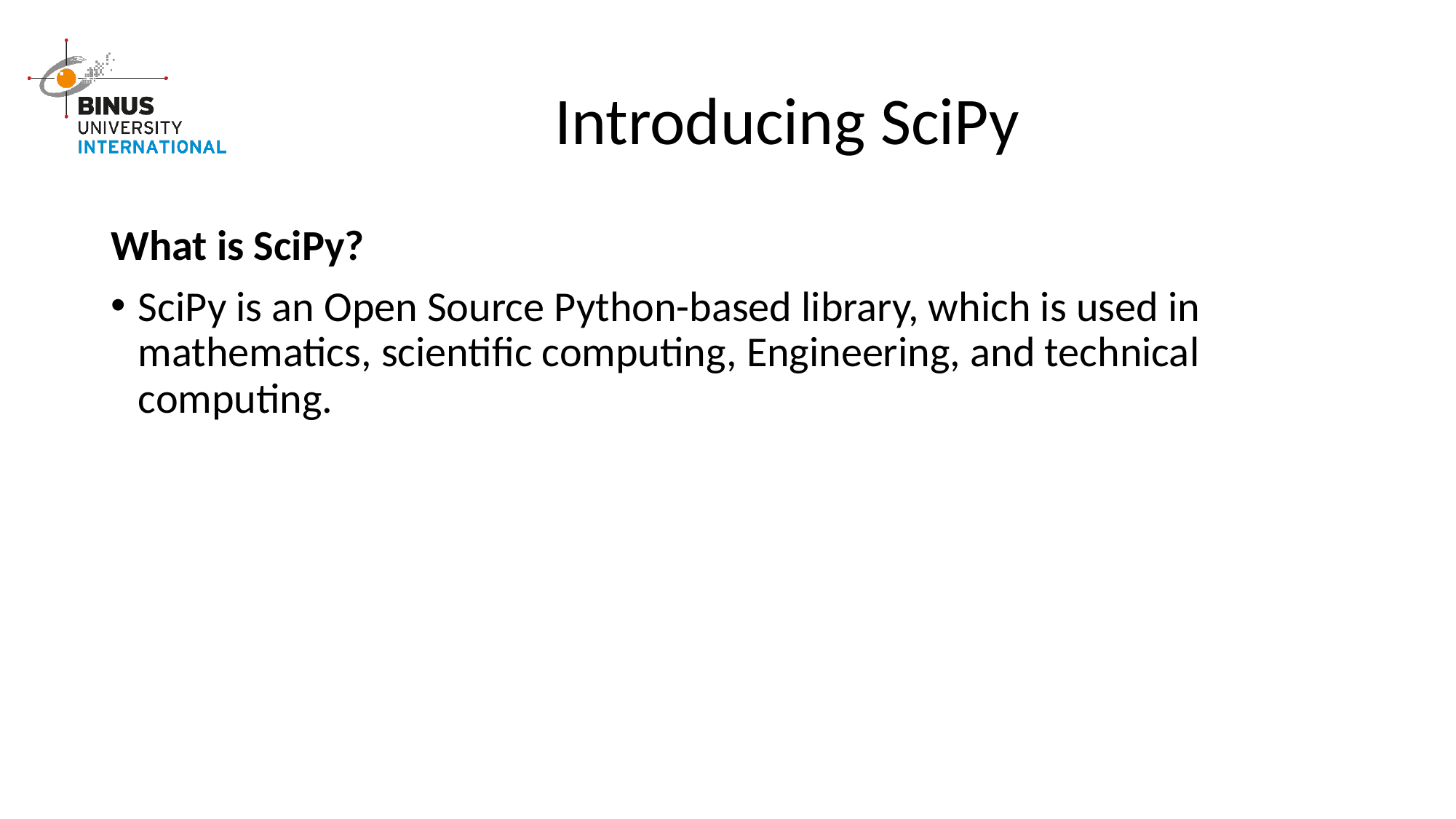

# Introducing SciPy
What is SciPy?
SciPy is an Open Source Python-based library, which is used in mathematics, scientific computing, Engineering, and technical computing.